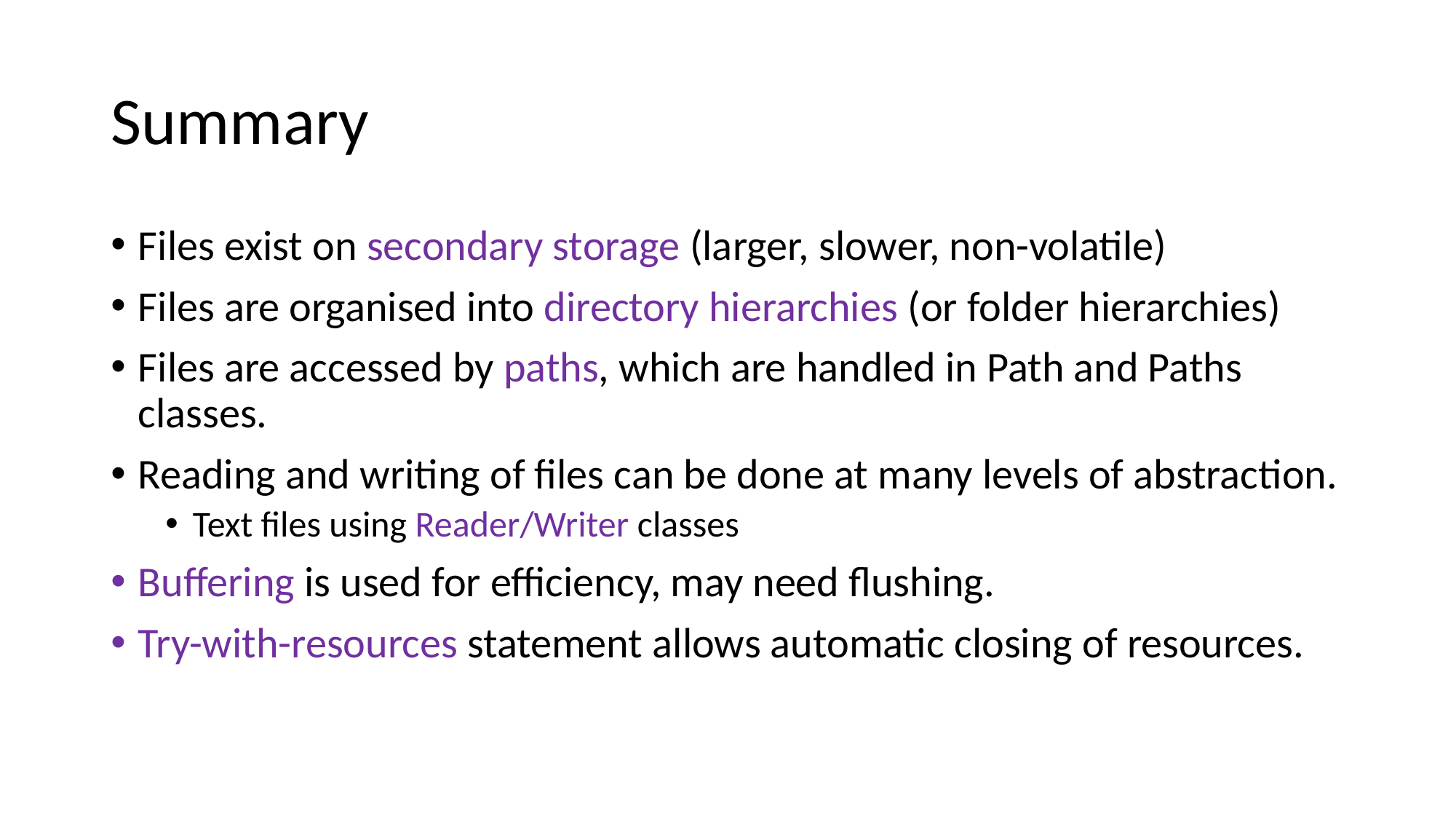

# Summary
Files exist on secondary storage (larger, slower, non-volatile)
Files are organised into directory hierarchies (or folder hierarchies)
Files are accessed by paths, which are handled in Path and Paths classes.
Reading and writing of files can be done at many levels of abstraction.
Text files using Reader/Writer classes
Buffering is used for efficiency, may need flushing.
Try-with-resources statement allows automatic closing of resources.